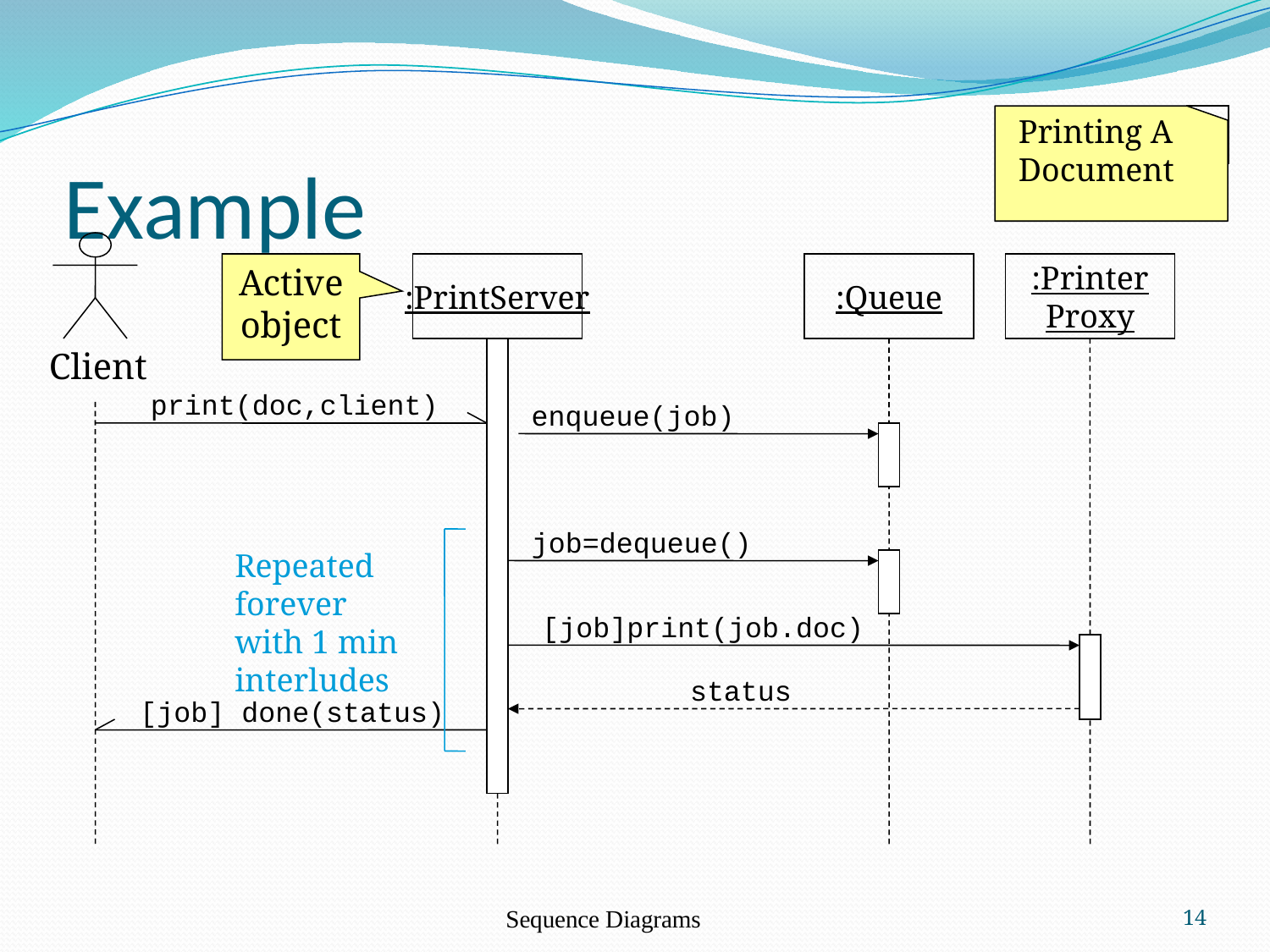

# Example

Printing A
Document

Active object
:PrintServer

:Queue

:Printer
Proxy

Client

print(doc,client)
enqueue(job)

job=dequeue()

Repeated forever with 1 min interludes

[job]print(job.doc)

status

[job] done(status)

Sequence Diagrams
14